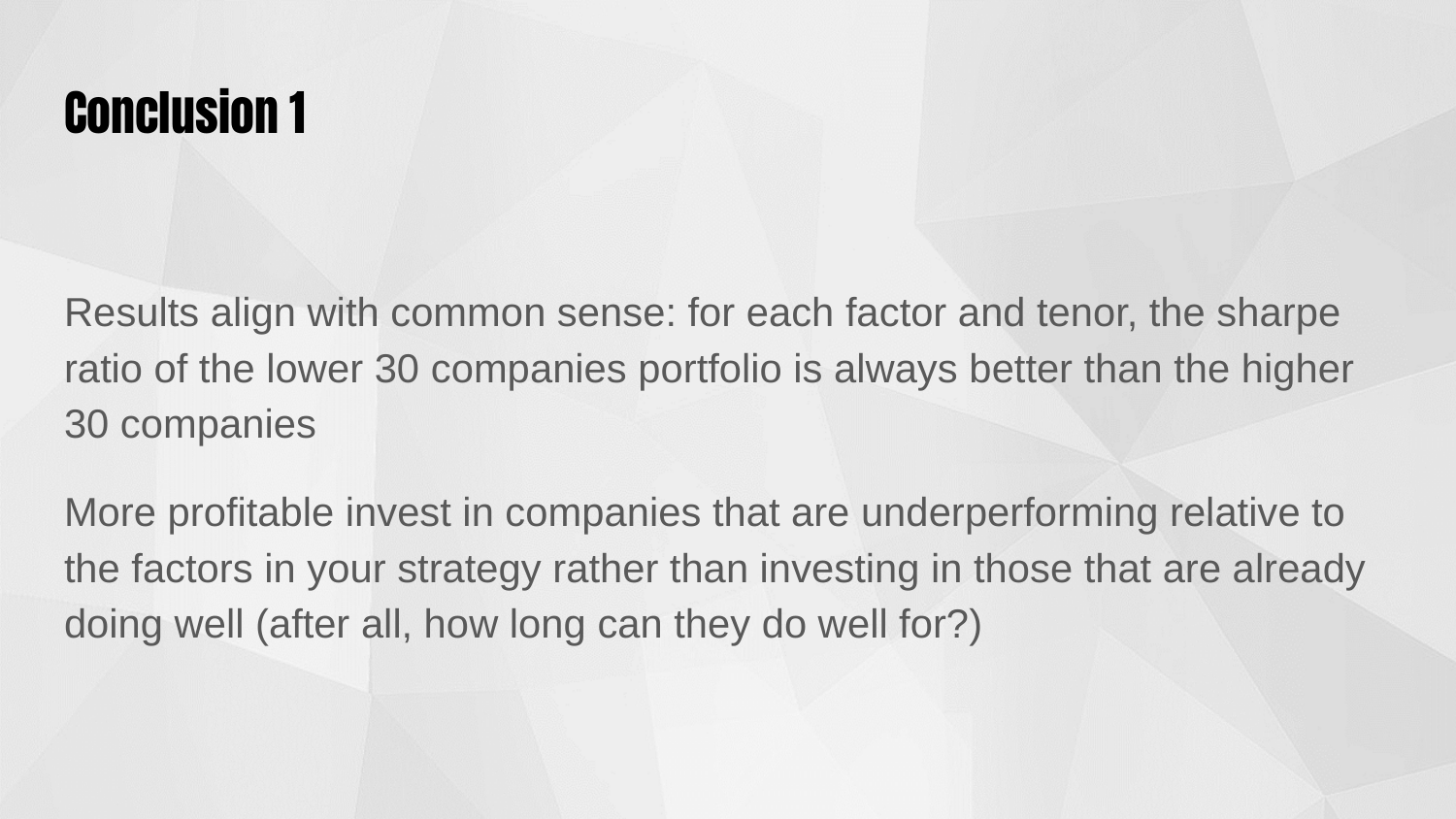

# Conclusion 1

Results align with common sense: for each factor and tenor, the sharpe ratio of the lower 30 companies portfolio is always better than the higher 30 companies
More profitable invest in companies that are underperforming relative to the factors in your strategy rather than investing in those that are already doing well (after all, how long can they do well for?)